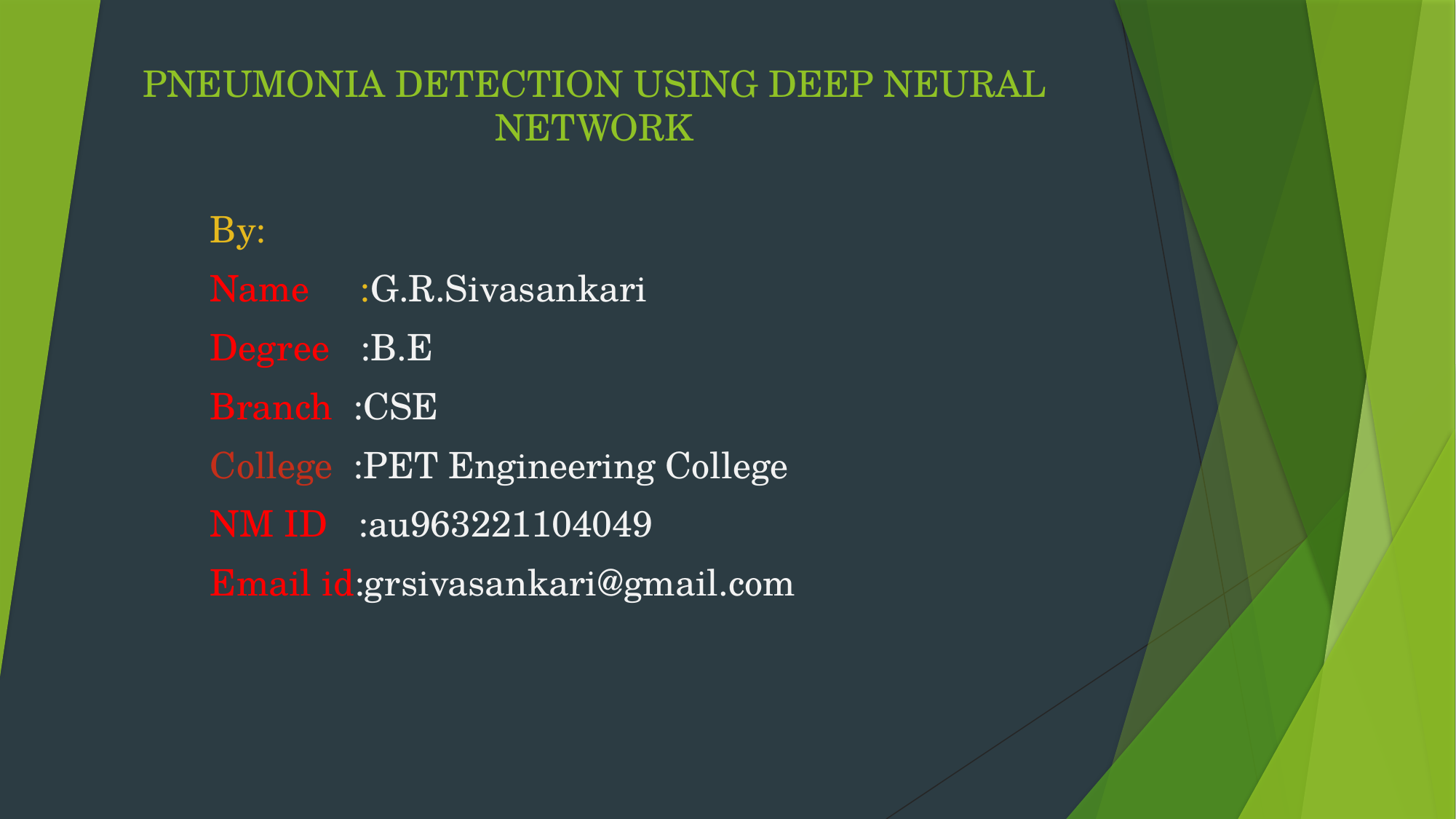

# PNEUMONIA DETECTION USING DEEP NEURAL NETWORK
By:
Name     :G.R.Sivasankari
Degree   :B.E
Branch  :CSE
College  :PET Engineering College
NM ID   :au963221104049
Email id:grsivasankari@gmail.com